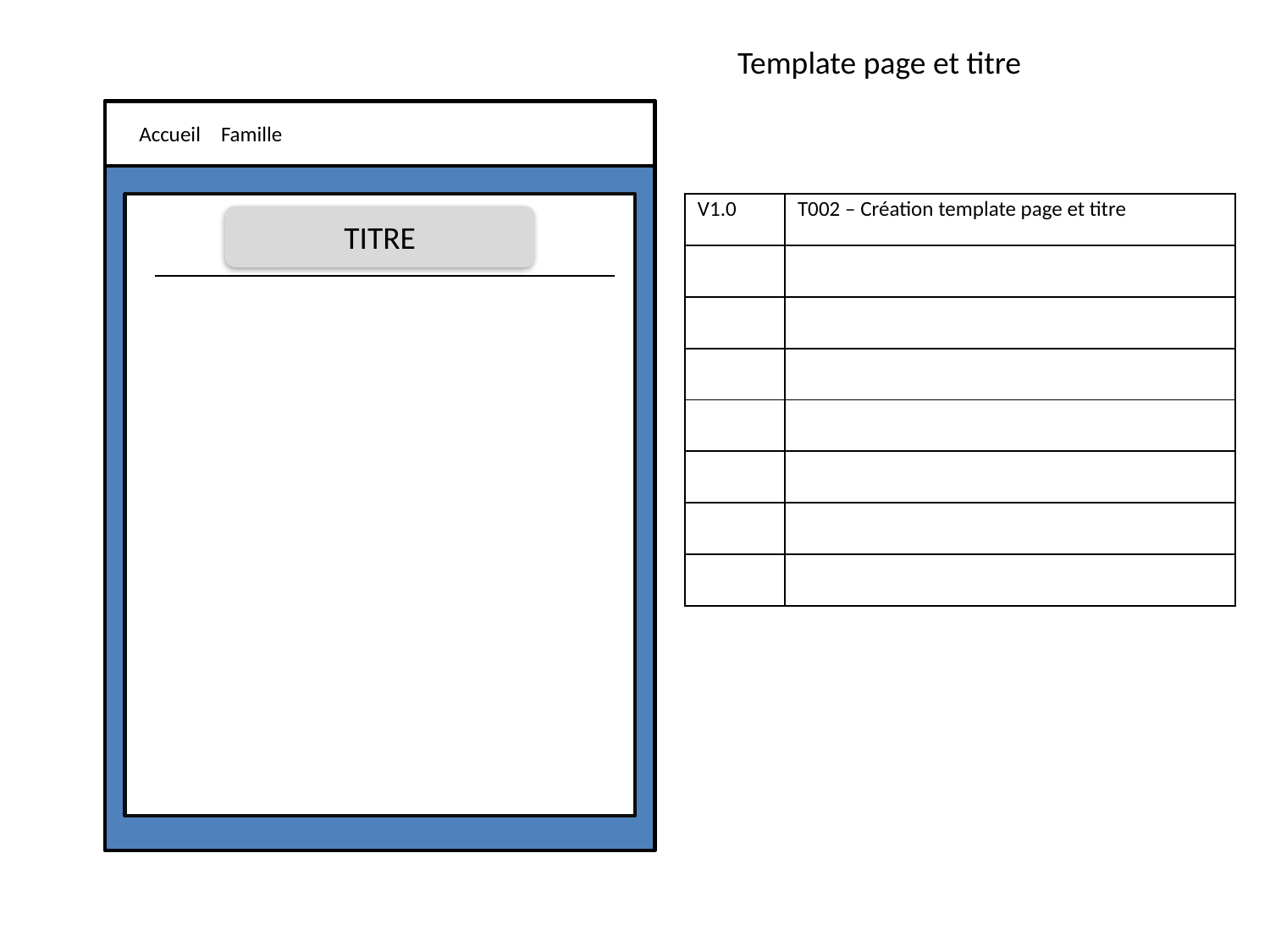

Template page et titre

Accueil

TITRE
Famille
| V1.0 | T002 – Création template page et titre |
| --- | --- |
|  |  |
|  |  |
|  |  |
|  |  |
|  |  |
|  |  |
|  |  |